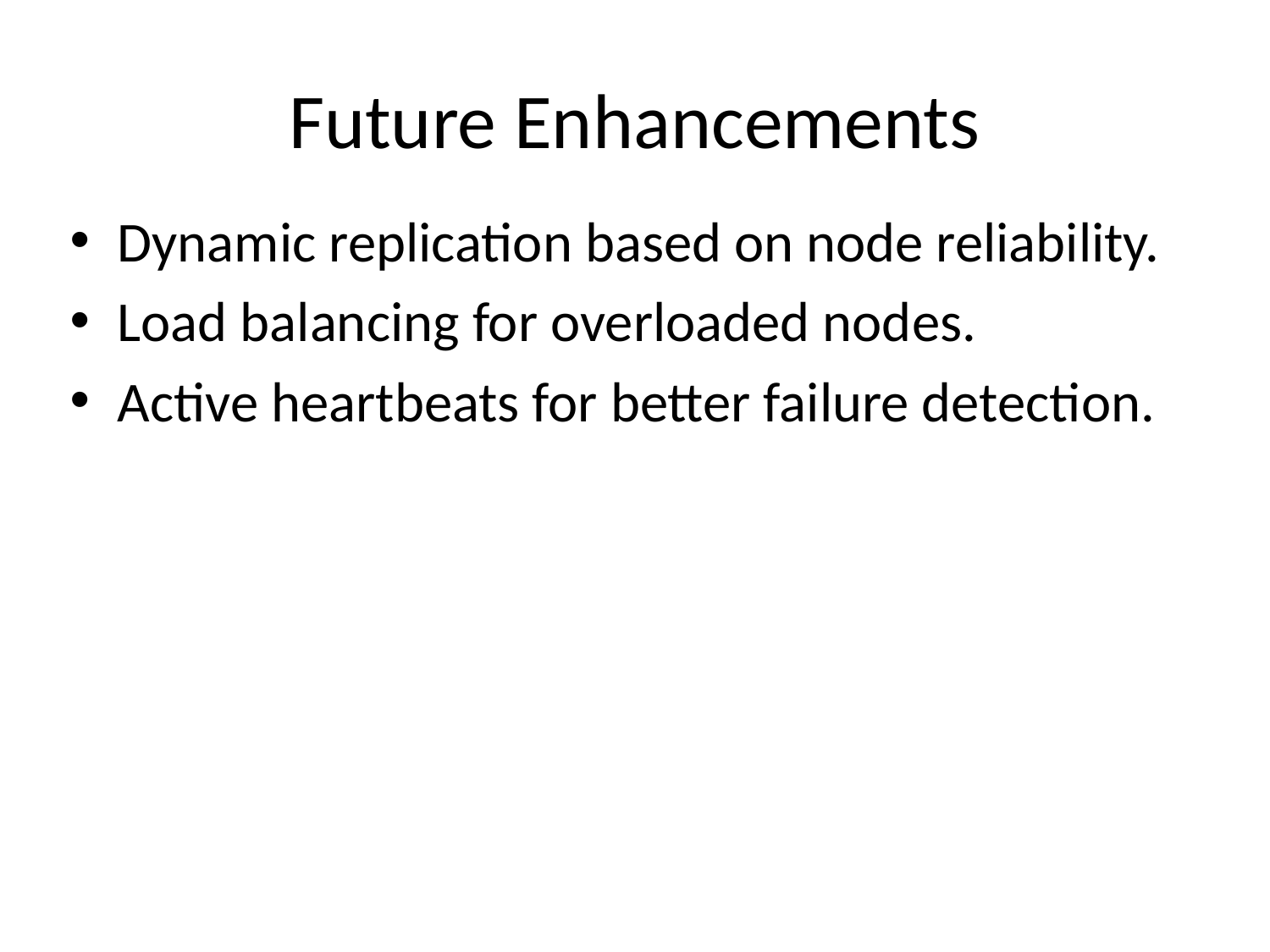

# Future Enhancements
Dynamic replication based on node reliability.
Load balancing for overloaded nodes.
Active heartbeats for better failure detection.